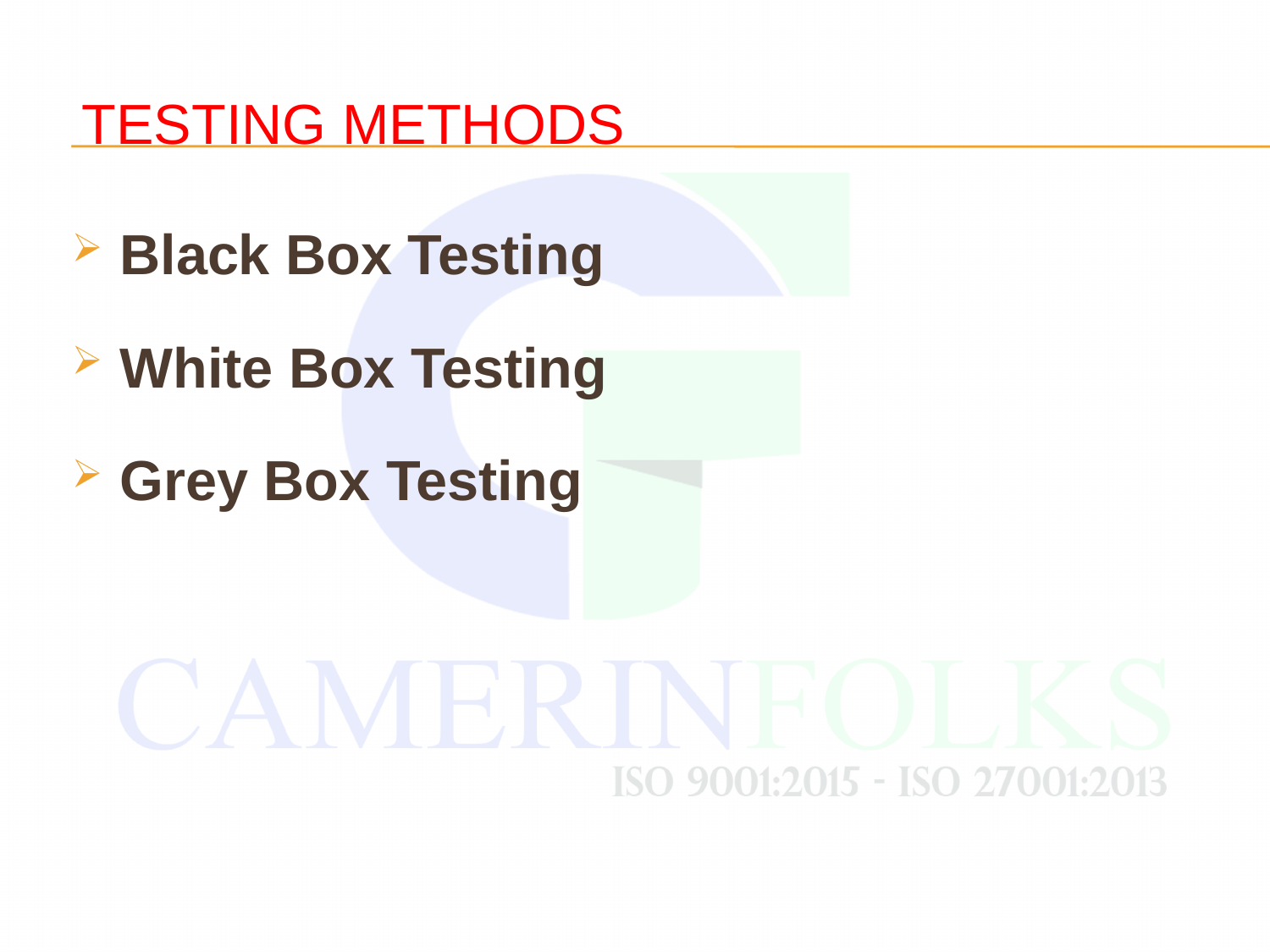

# Testing Methods
Black Box Testing
White Box Testing
Grey Box Testing